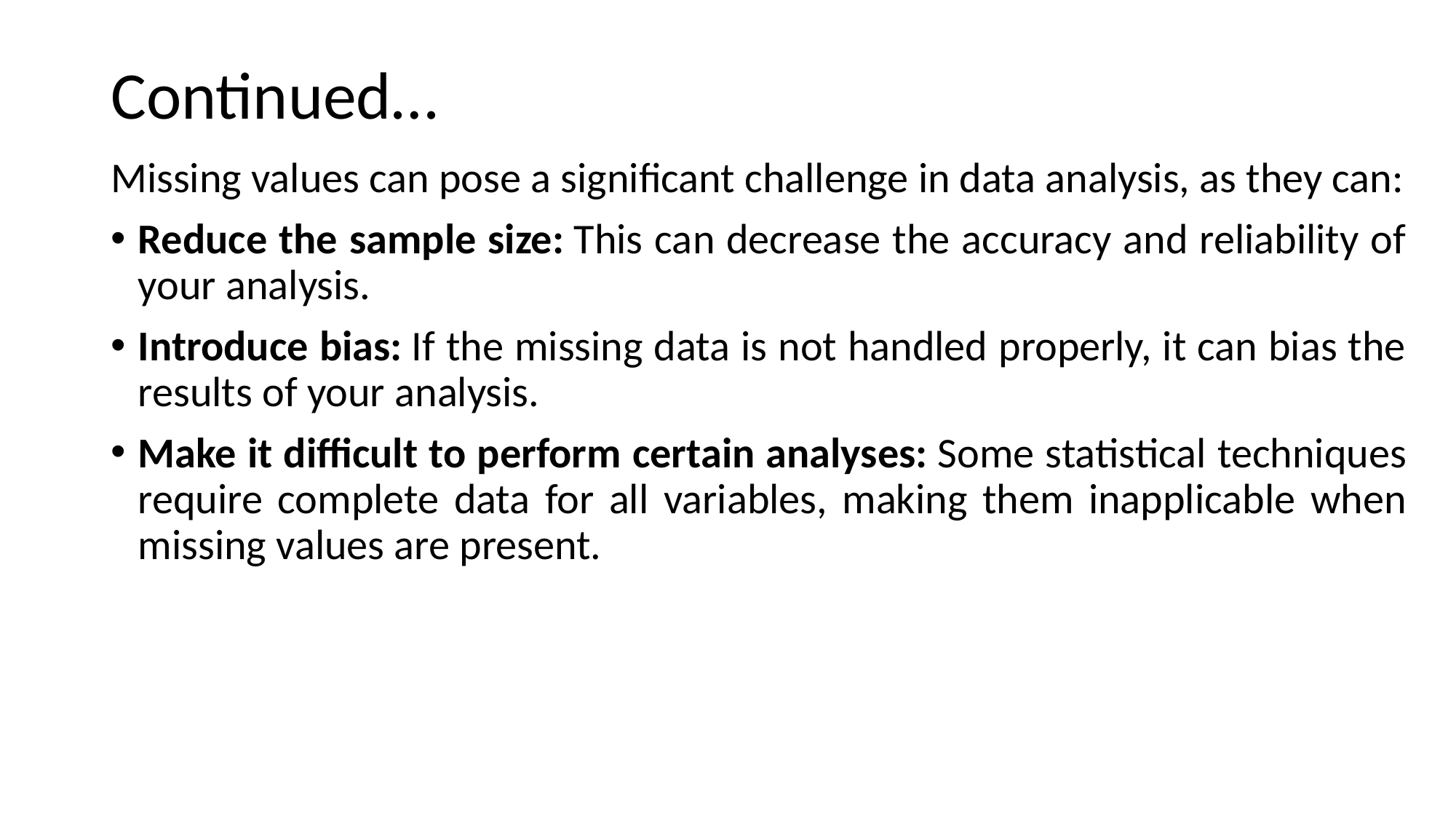

# Continued…
Missing values can pose a significant challenge in data analysis, as they can:
Reduce the sample size: This can decrease the accuracy and reliability of your analysis.
Introduce bias: If the missing data is not handled properly, it can bias the results of your analysis.
Make it difficult to perform certain analyses: Some statistical techniques require complete data for all variables, making them inapplicable when missing values are present.